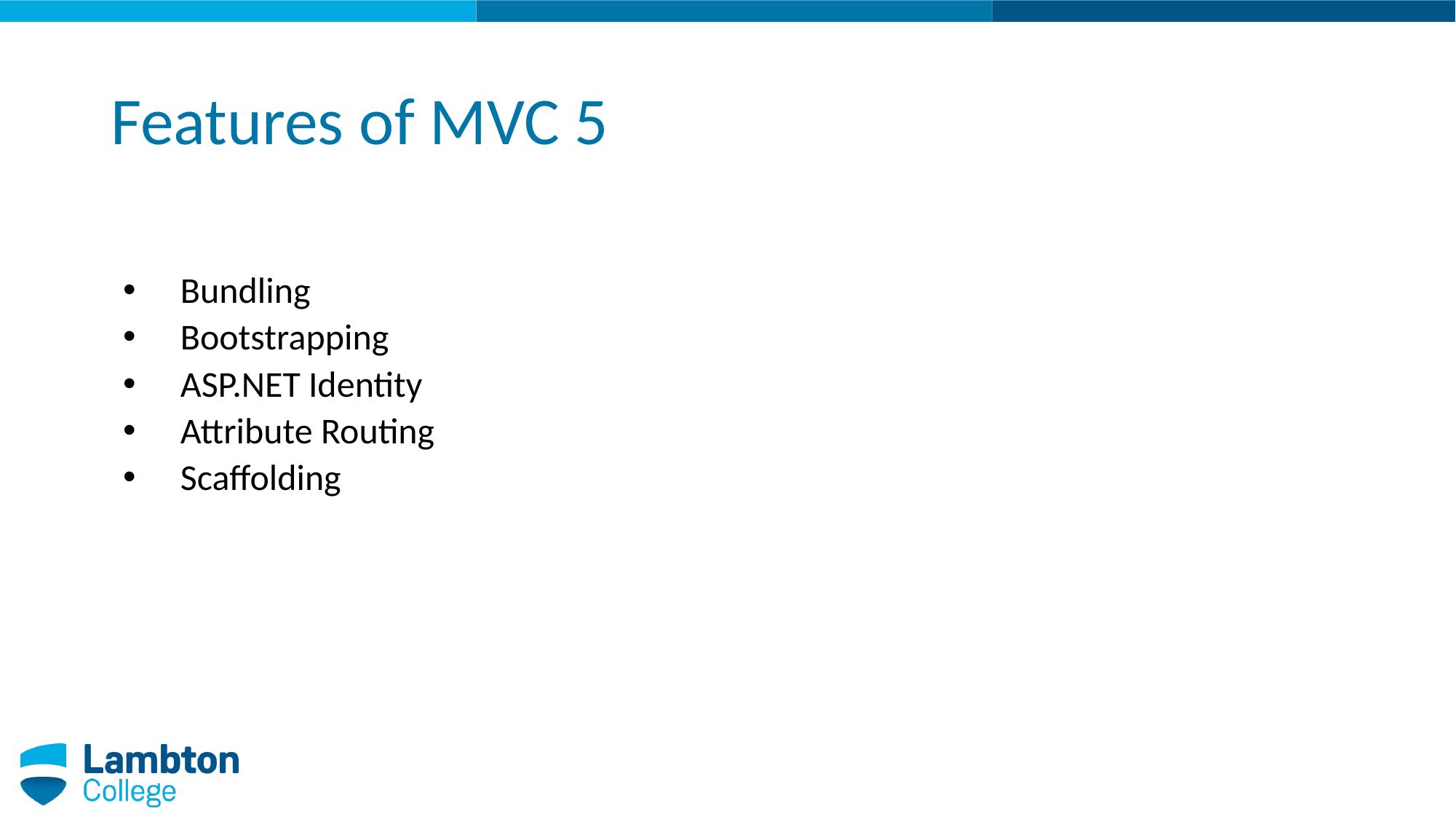

# Features of MVC 5

Bundling
Bootstrapping
ASP.NET Identity
Attribute Routing
Scaffolding